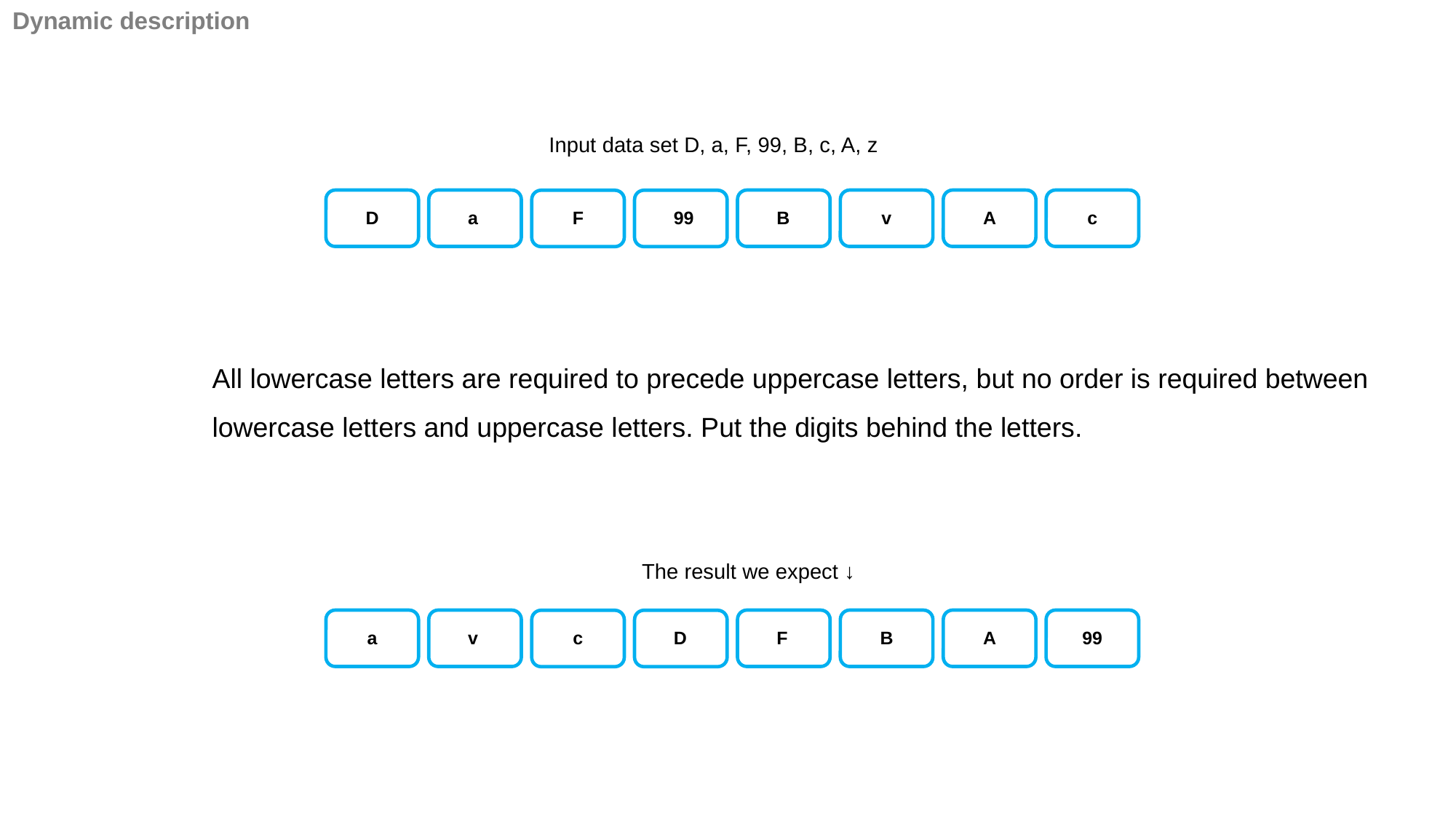

Dynamic description

Input data set D, a, F, 99, B, c, A, z

D

a

B

v

A

c

F

99
All lowercase letters are required to precede uppercase letters, but no order is required between lowercase letters and uppercase letters. Put the digits behind the letters.
The result we expect ↓

a

v

F

B

A

99

c

D